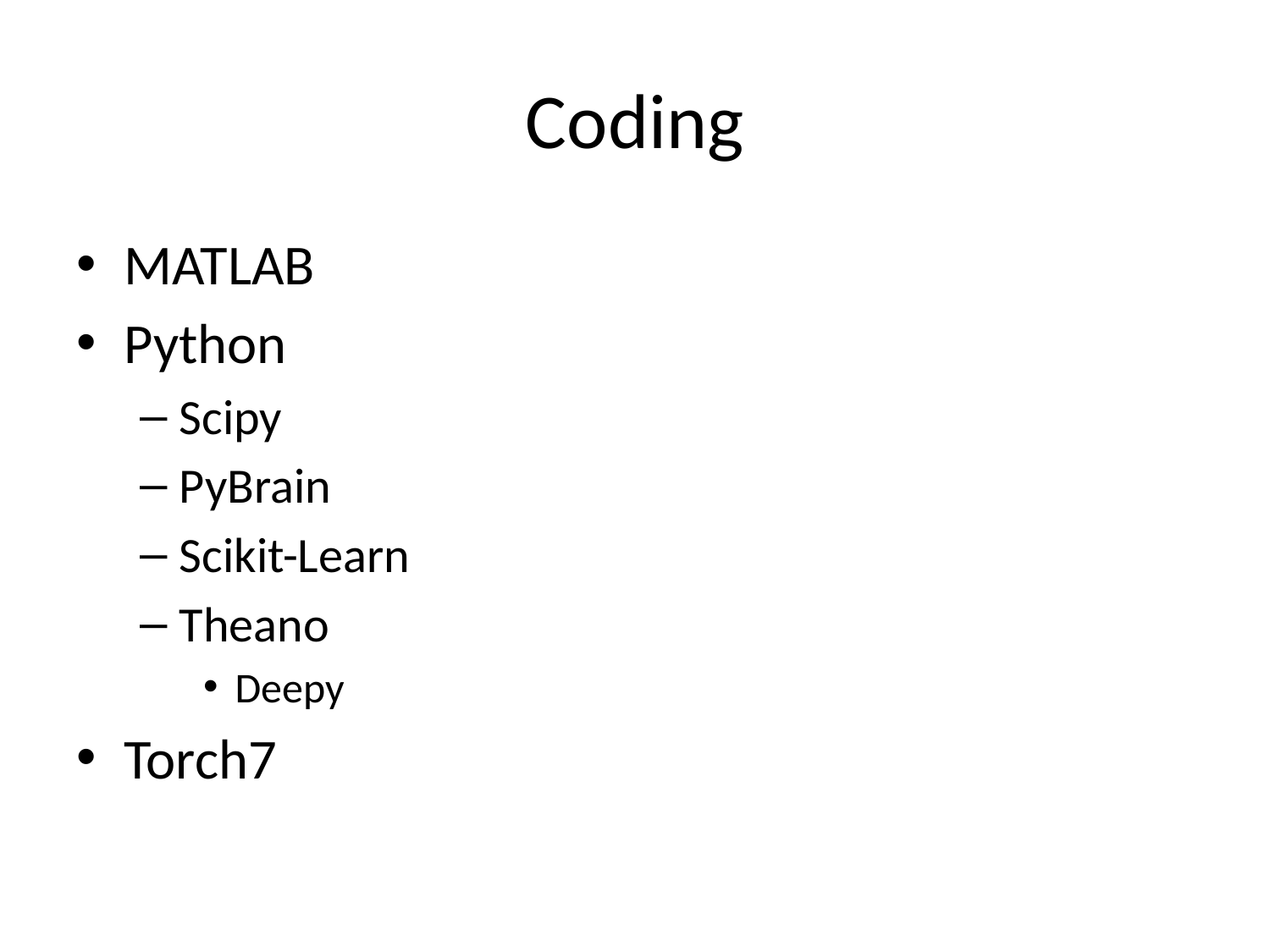

# Coding
MATLAB
Python
Scipy
PyBrain
Scikit-Learn
Theano
Deepy
Torch7